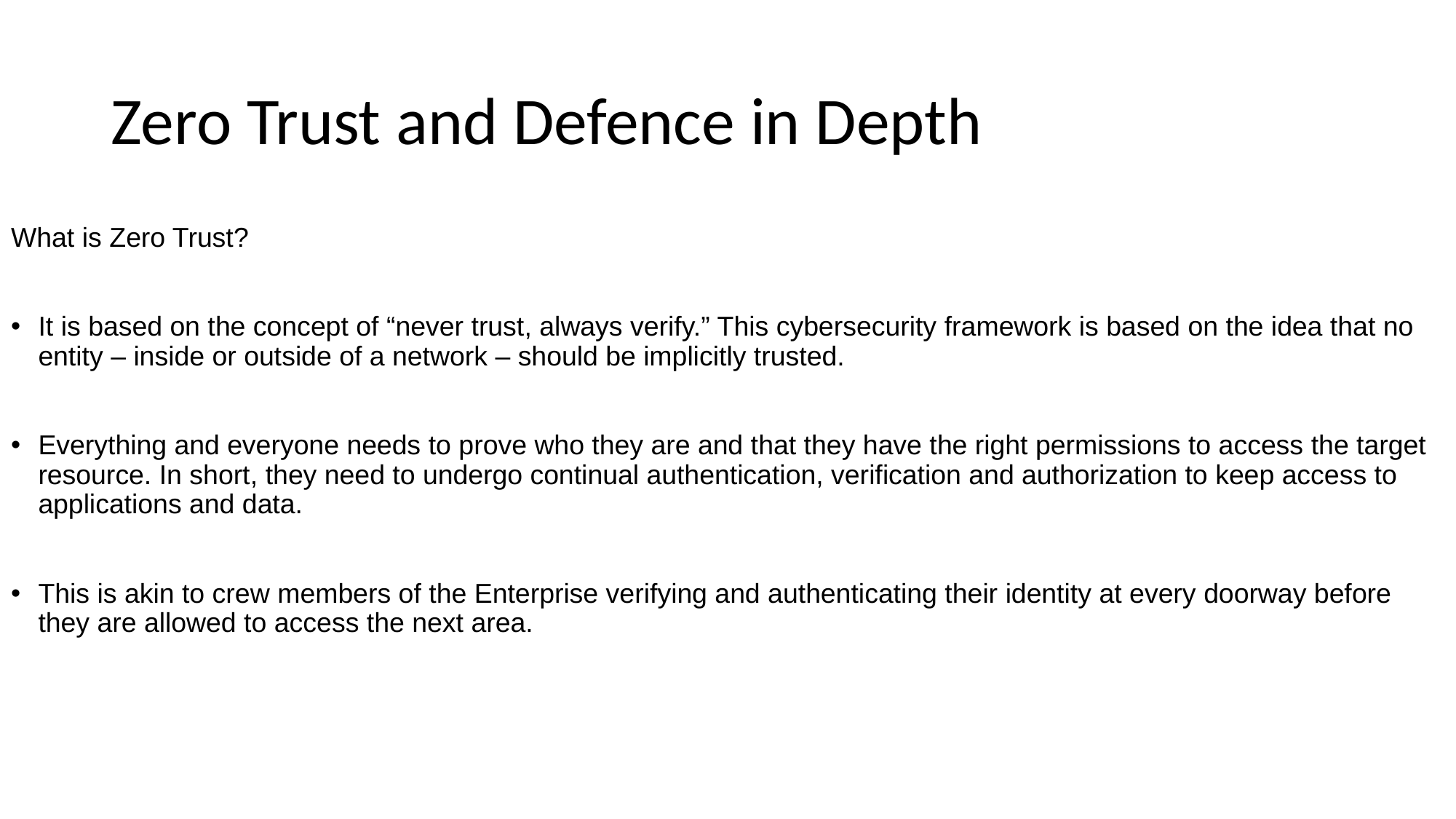

# Zero Trust and Defence in Depth
What is Zero Trust?

It is based on the concept of “never trust, always verify.” This cybersecurity framework is based on the idea that no entity – inside or outside of a network – should be implicitly trusted.

Everything and everyone needs to prove who they are and that they have the right permissions to access the target resource. In short, they need to undergo continual authentication, verification and authorization to keep access to applications and data.

This is akin to crew members of the Enterprise verifying and authenticating their identity at every doorway before they are allowed to access the next area.